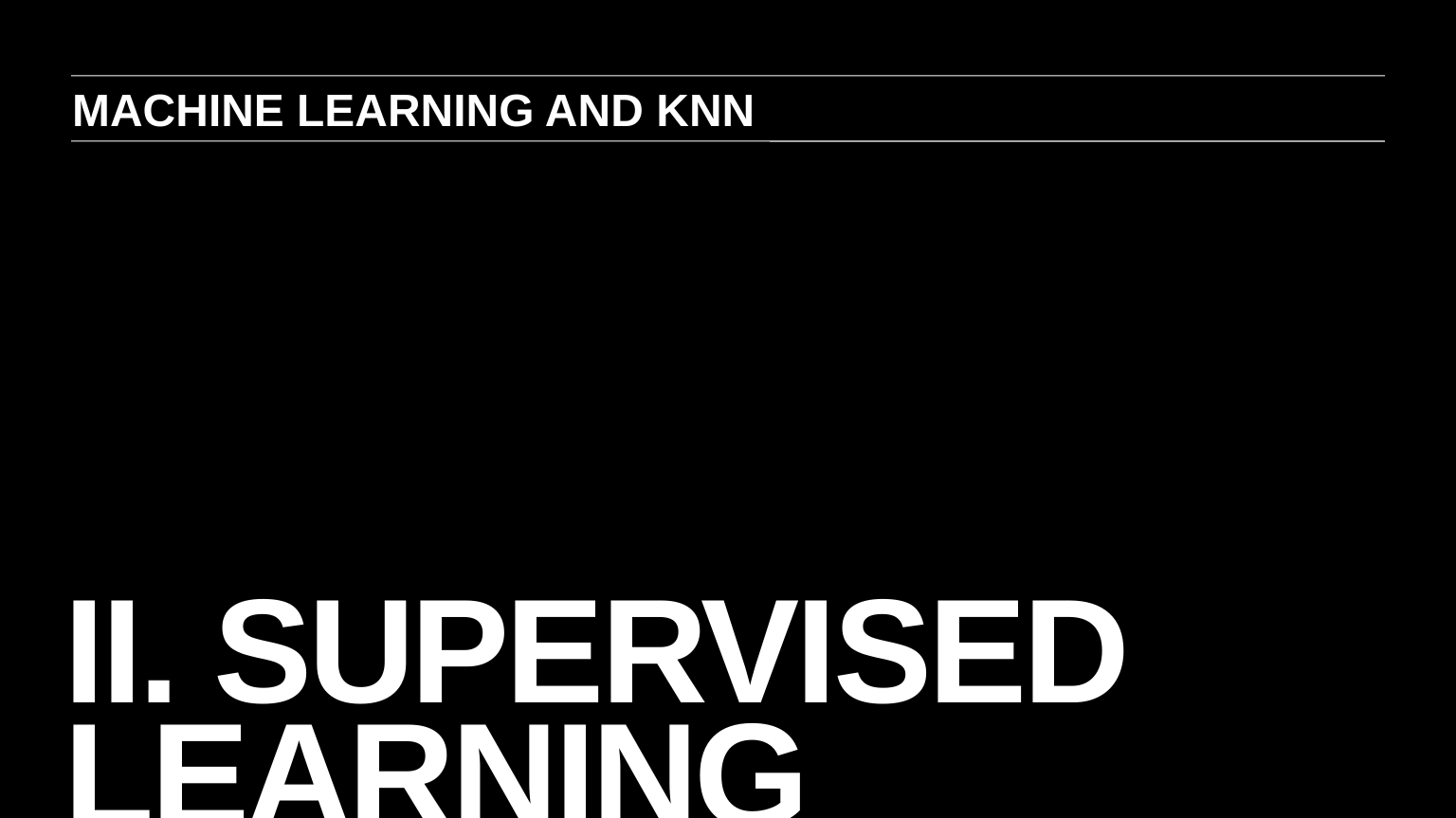

MACHINE LEARNING AND KNN
# II. Supervised Learning